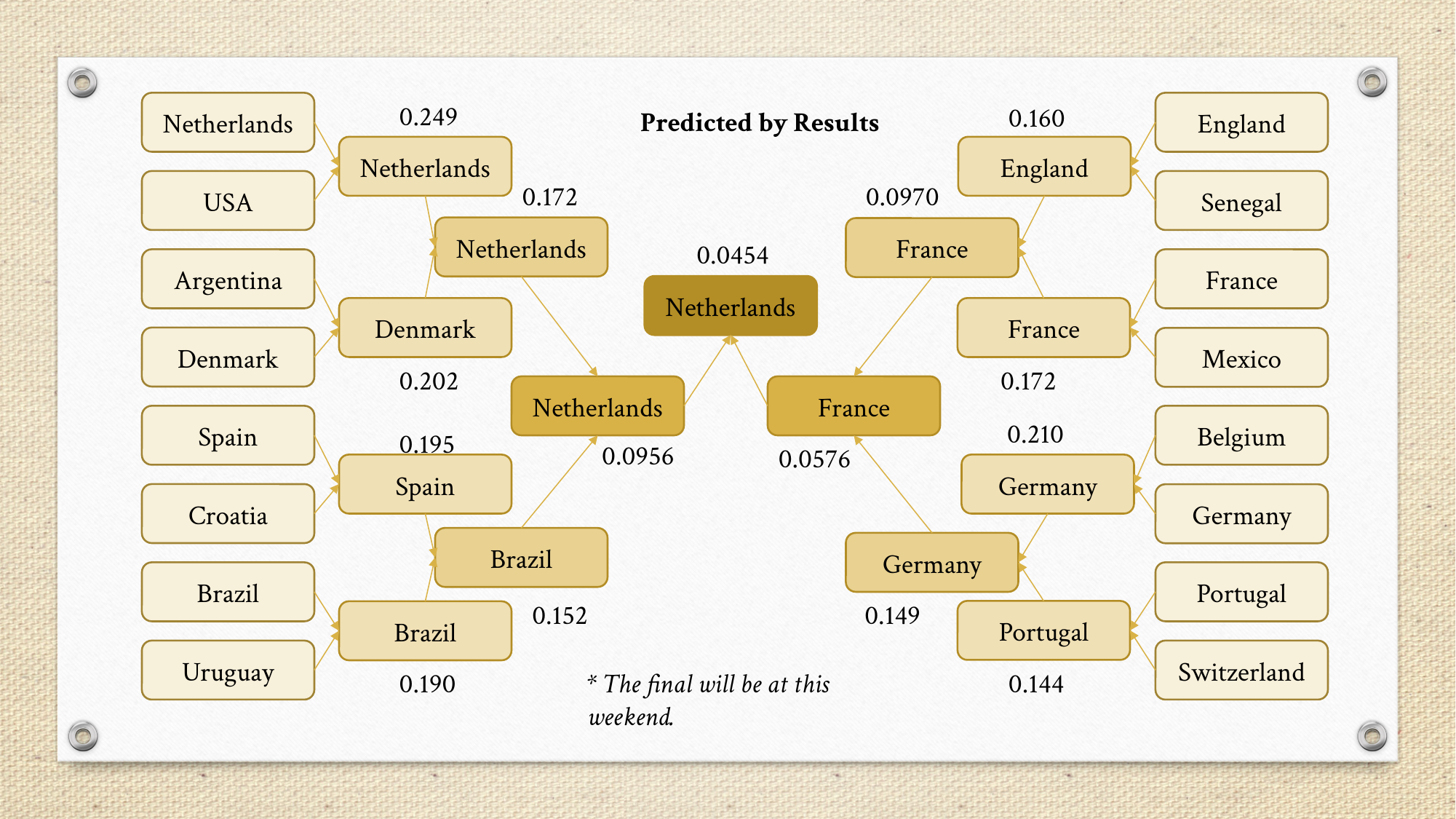

Netherlands
0.249
England
0.160
Predicted by Results
Netherlands
England
USA
Senegal
0.172
0.0970
Netherlands
France
0.0454
Argentina
France
Netherlands
Denmark
France
Denmark
Mexico
0.202
0.172
Netherlands
France
Spain
Belgium
0.210
0.195
0.0956
0.0576
Spain
Germany
Croatia
Germany
Brazil
Germany
Brazil
Portugal
0.152
0.149
Portugal
Brazil
Uruguay
Switzerland
* The final will be at this weekend.
0.190
0.144